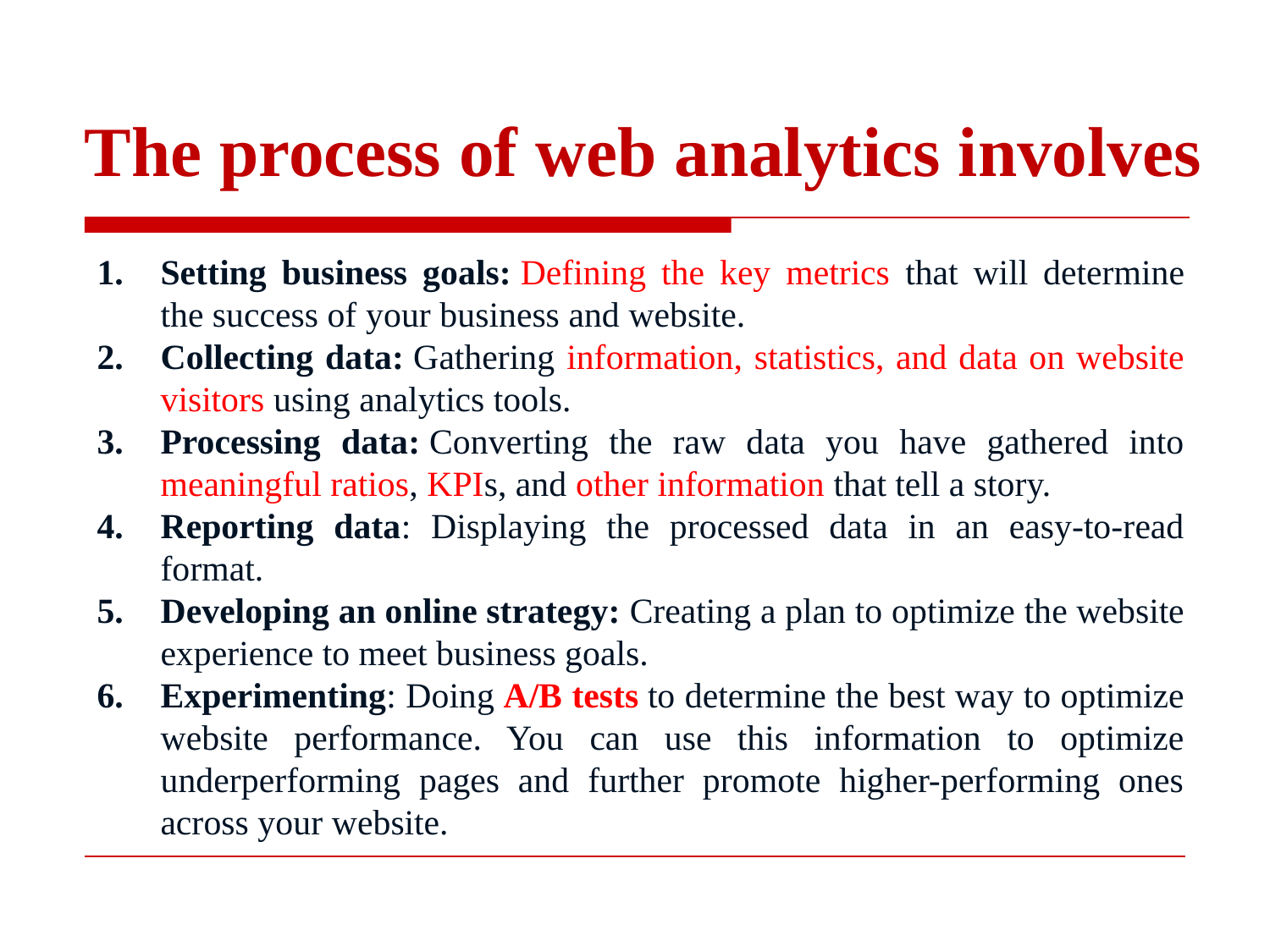

# The process of web analytics involves
Setting business goals: Defining the key metrics that will determine the success of your business and website.
Collecting data: Gathering information, statistics, and data on website visitors using analytics tools.
Processing data: Converting the raw data you have gathered into meaningful ratios, KPIs, and other information that tell a story.
Reporting data: Displaying the processed data in an easy-to-read format.
Developing an online strategy: Creating a plan to optimize the website experience to meet business goals.
Experimenting: Doing A/B tests to determine the best way to optimize website performance. You can use this information to optimize underperforming pages and further promote higher-performing ones across your website.